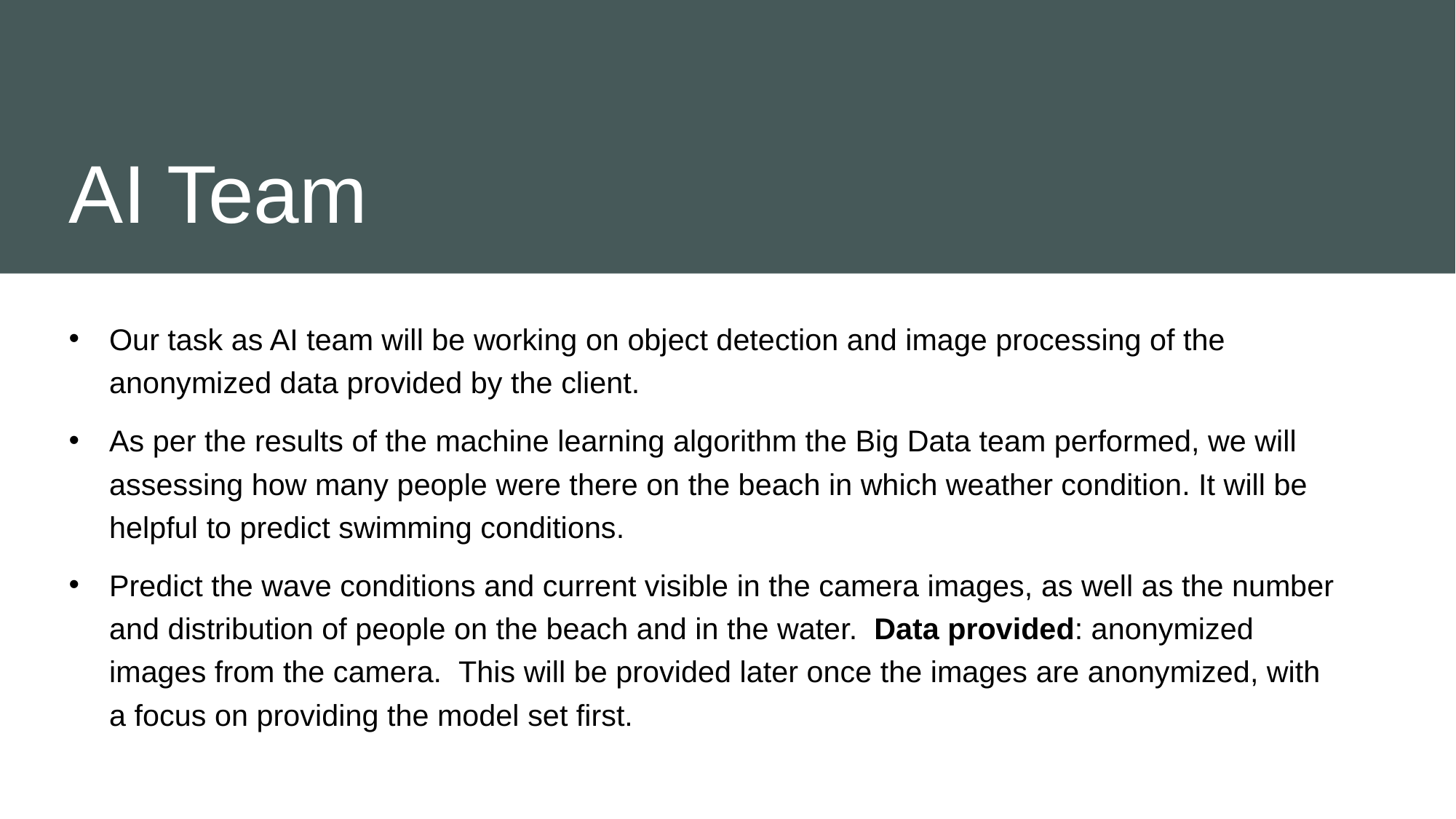

# AI Team
Our task as AI team will be working on object detection and image processing of the anonymized data provided by the client.
As per the results of the machine learning algorithm the Big Data team performed, we will assessing how many people were there on the beach in which weather condition. It will be helpful to predict swimming conditions.
Predict the wave conditions and current visible in the camera images, as well as the number and distribution of people on the beach and in the water.  Data provided: anonymized images from the camera.  This will be provided later once the images are anonymized, with a focus on providing the model set first.